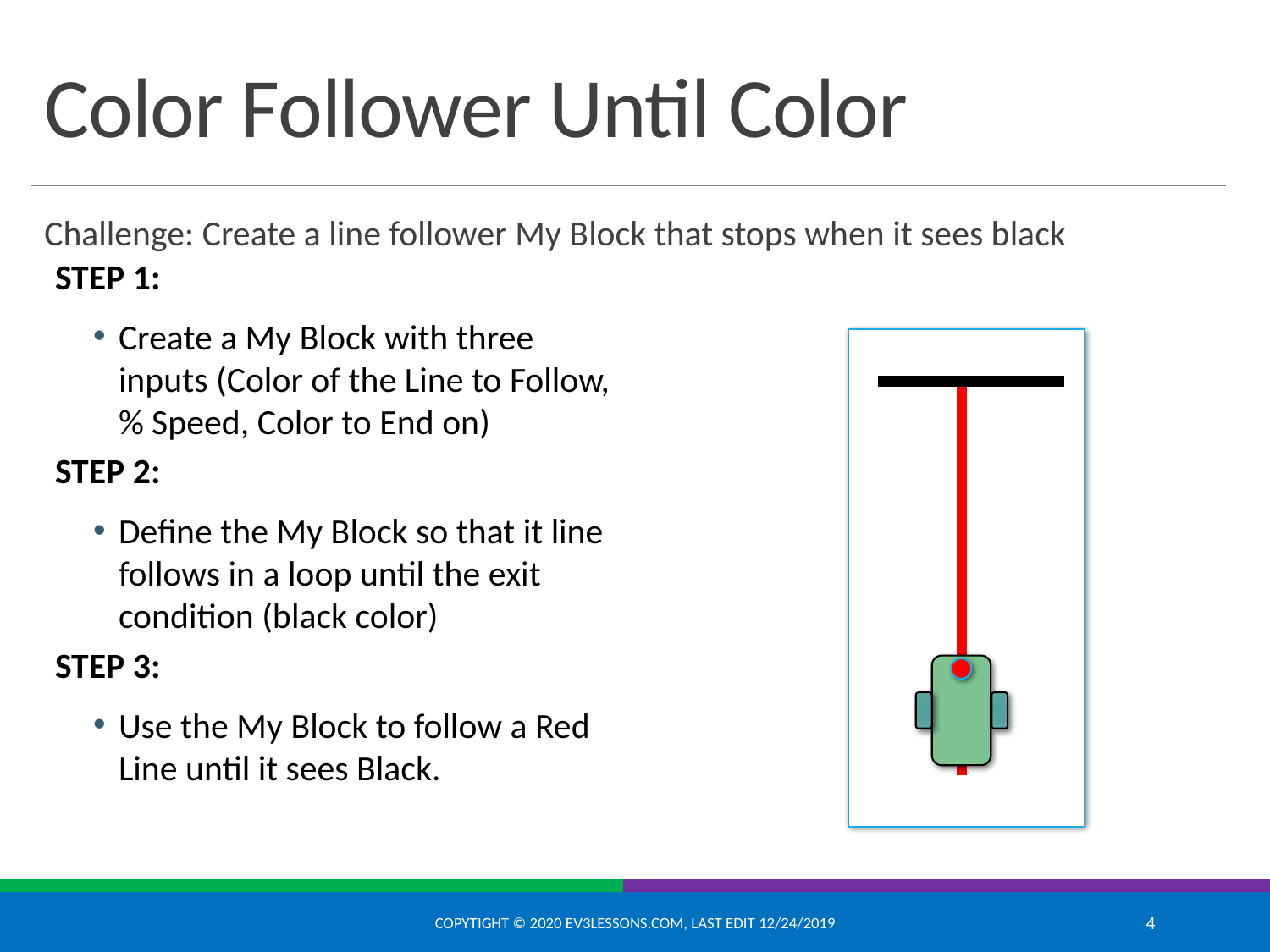

# Color Follower Until Color
Challenge: Create a line follower My Block that stops when it sees black
STEP 1:
Create a My Block with three inputs (Color of the Line to Follow, % Speed, Color to End on)
STEP 2:
Define the My Block so that it line follows in a loop until the exit condition (black color)
STEP 3:
Use the My Block to follow a Red Line until it sees Black.

Copytight © 2020 EV3Lessons.com, Last edit 12/24/2019
4